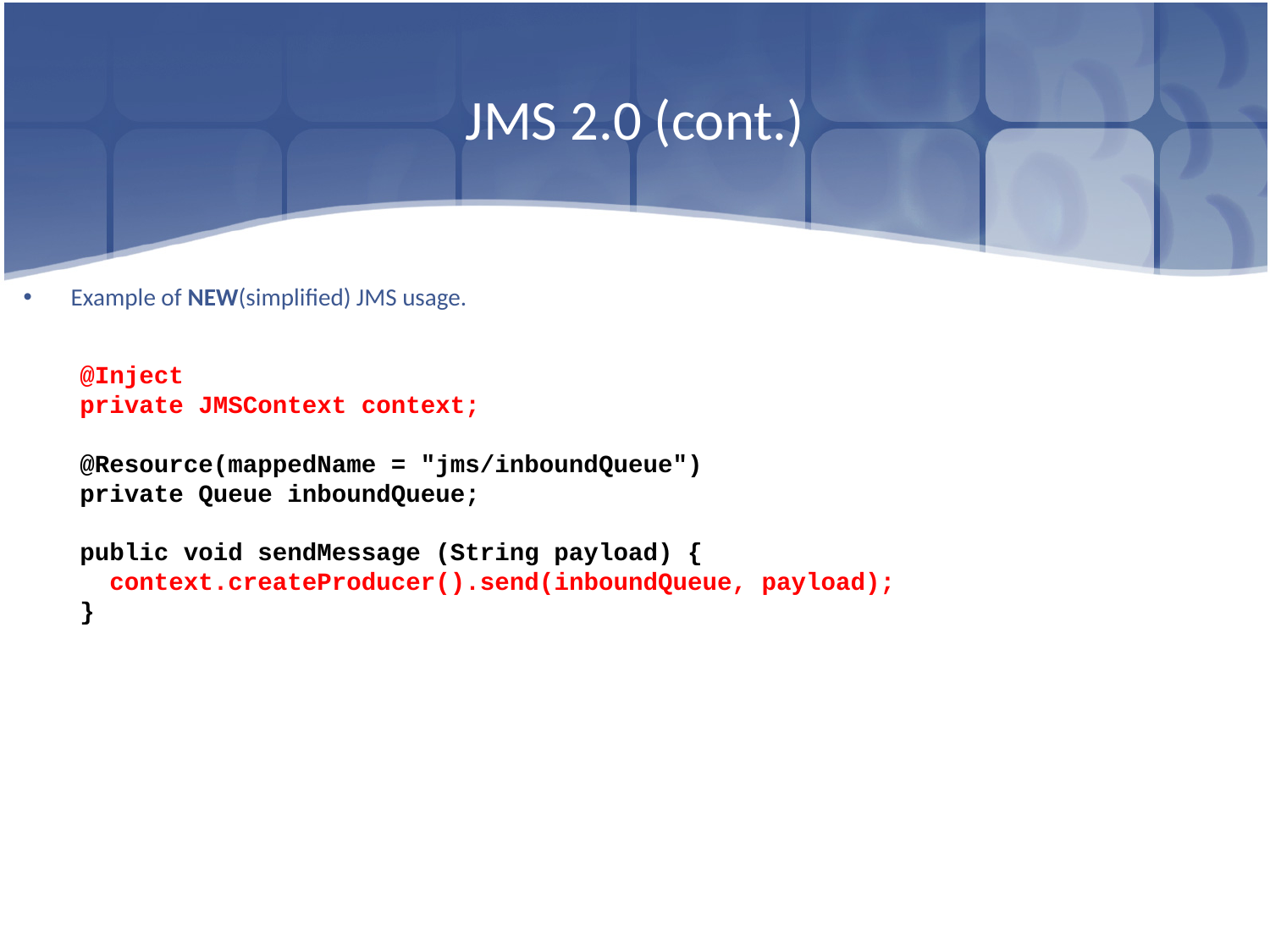

# JMS 2.0 (cont.)
Example of NEW(simplified) JMS usage.
@Inject
private JMSContext context;

@Resource(mappedName = "jms/inboundQueue")
private Queue inboundQueue;

public void sendMessage (String payload) {
  context.createProducer().send(inboundQueue, payload);
}